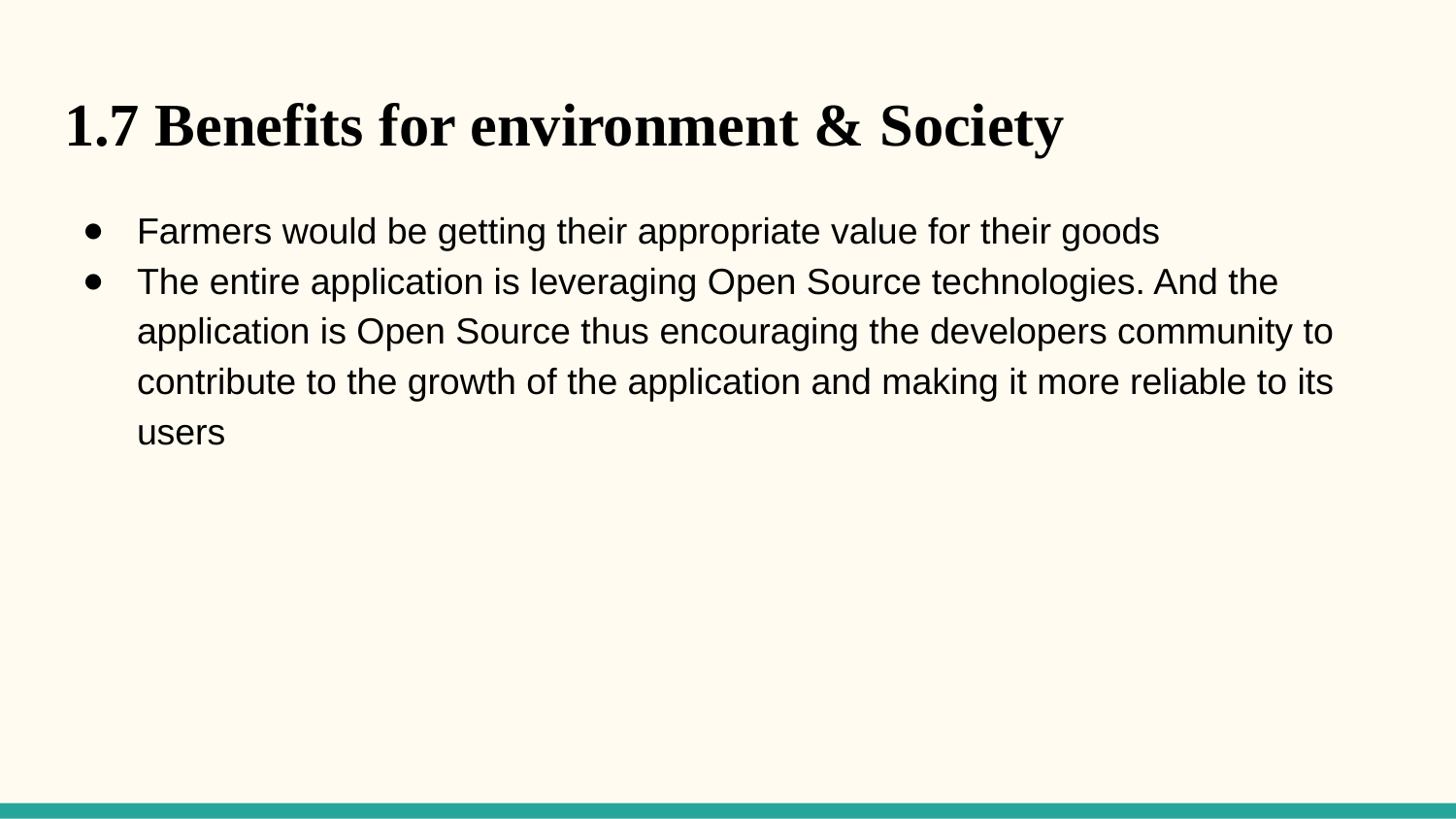

# 1.7 Benefits for environment & Society
Farmers would be getting their appropriate value for their goods
The entire application is leveraging Open Source technologies. And the application is Open Source thus encouraging the developers community to contribute to the growth of the application and making it more reliable to its users